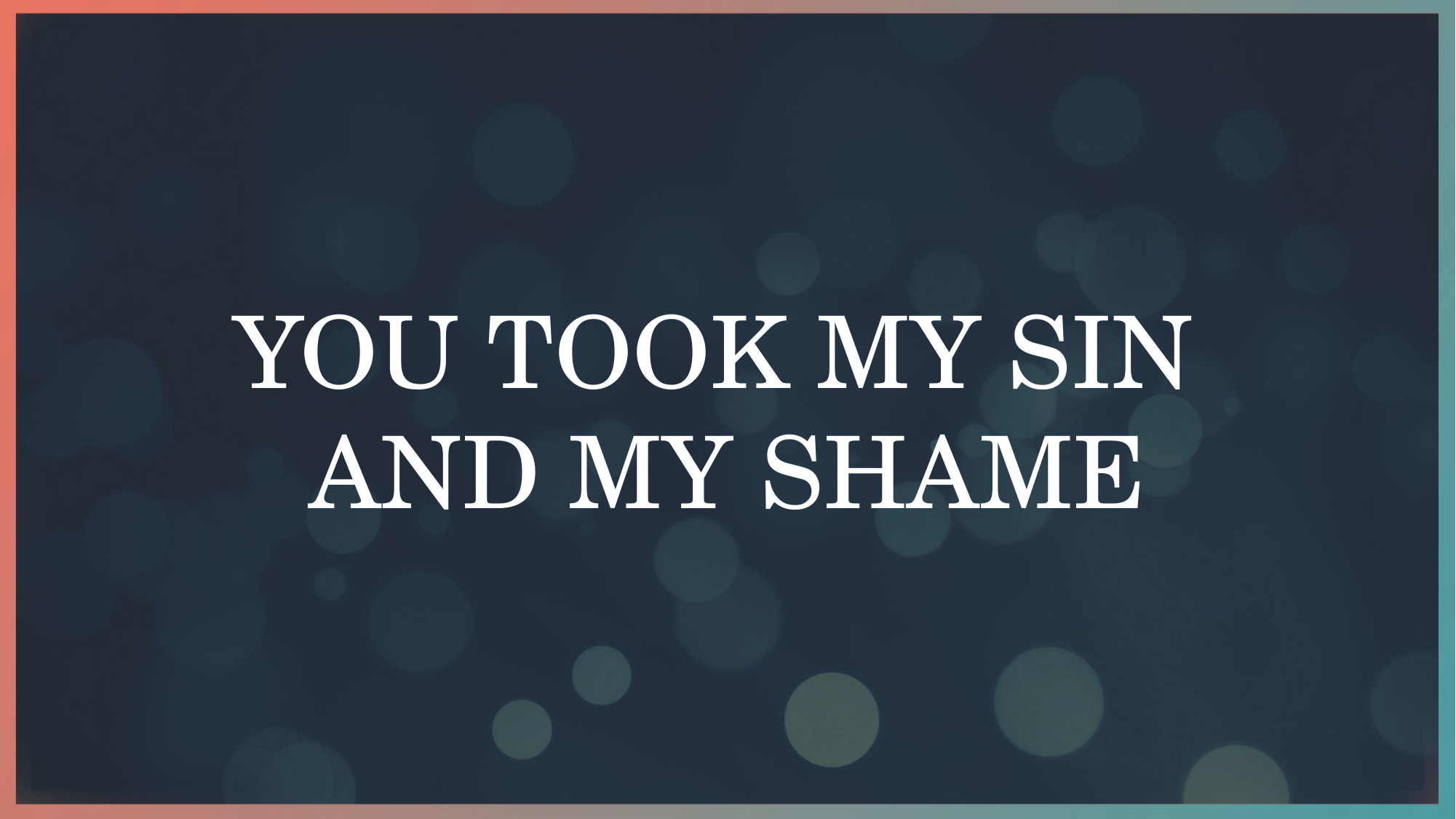

YOU TOOK MY SIN
AND MY SHAME